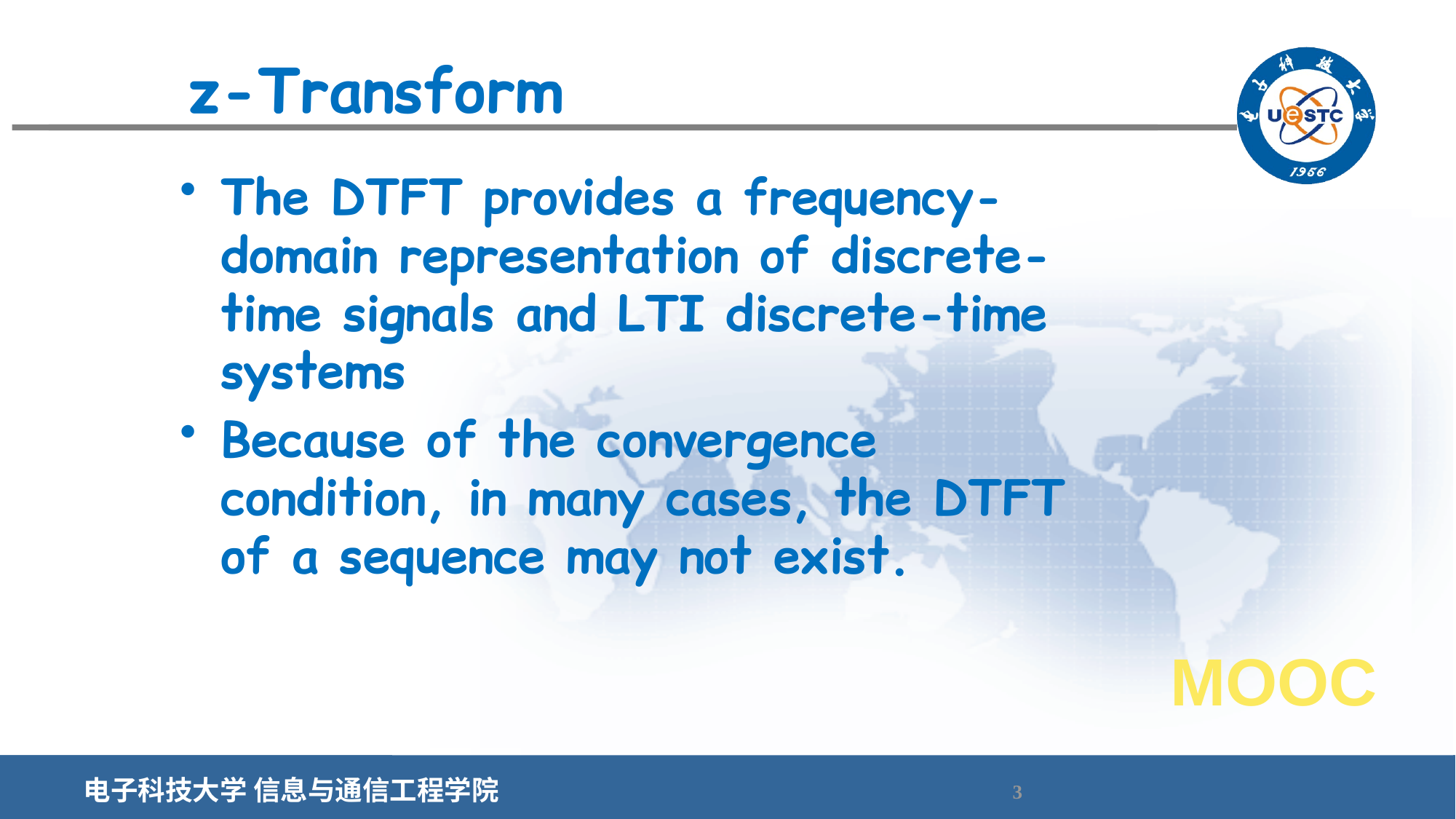

# z-Transform
The DTFT provides a frequency-domain representation of discrete-time signals and LTI discrete-time systems
Because of the convergence condition, in many cases, the DTFT of a sequence may not exist.

MOOC